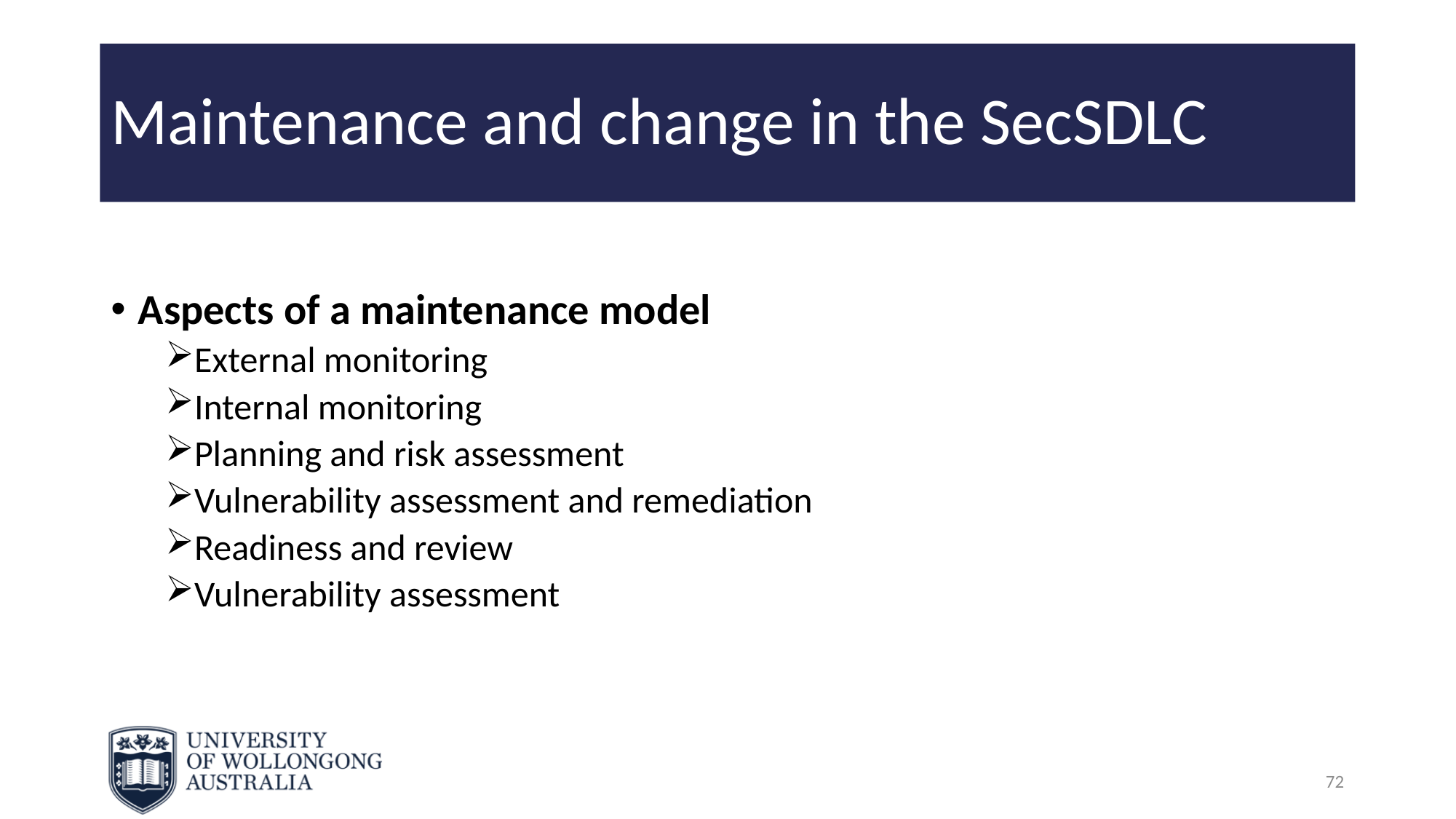

# Maintenance and change in the SecSDLC
Aspects of a maintenance model
External monitoring
Internal monitoring
Planning and risk assessment
Vulnerability assessment and remediation
Readiness and review
Vulnerability assessment
72